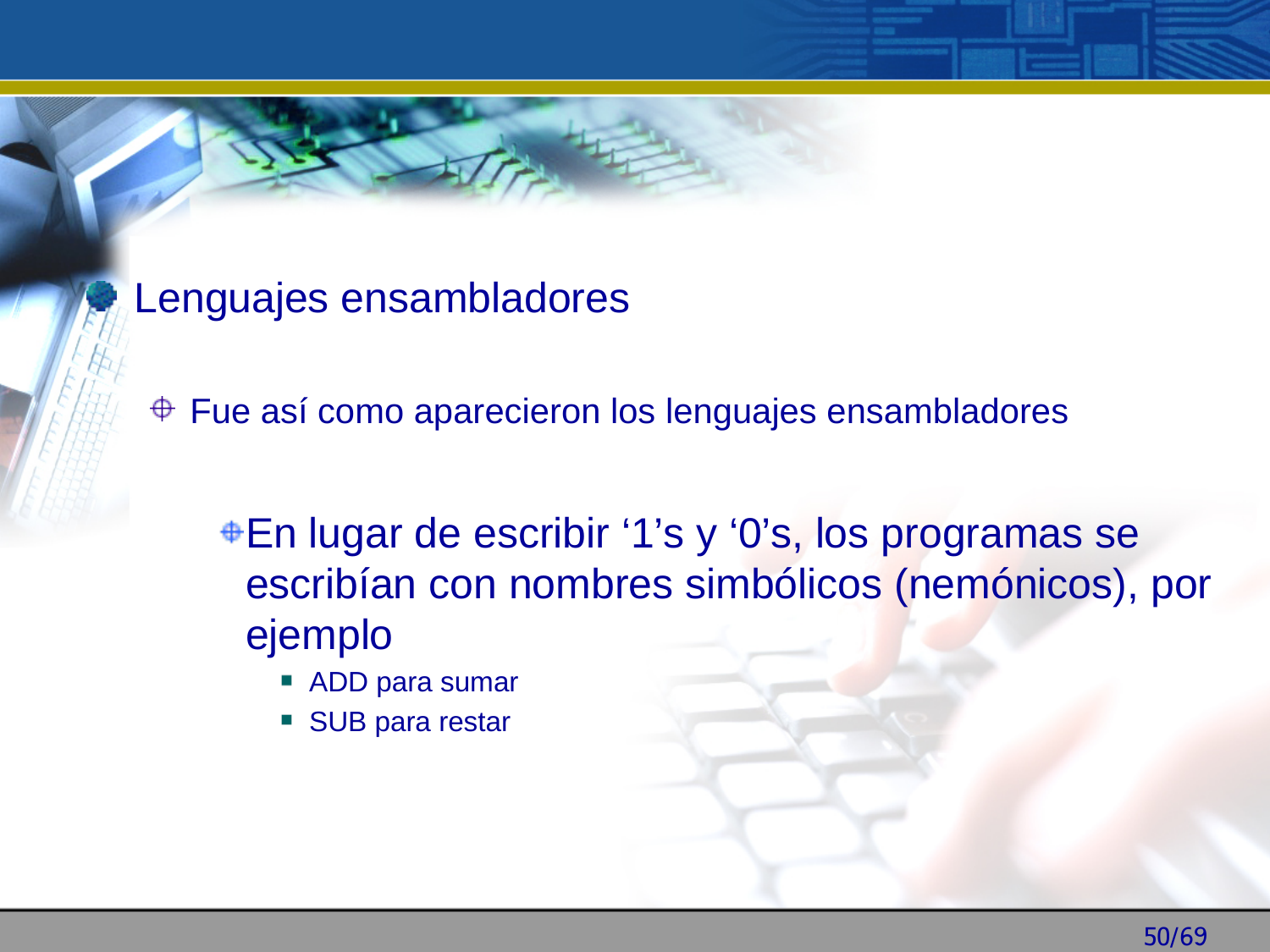

Lenguajes ensambladores

Fue así como aparecieron los lenguajes ensambladores

En lugar de escribir ‘1’s y ‘0’s, los programas se escribían con nombres simbólicos (nemónicos), por ejemplo
ADD para sumar
SUB para restar